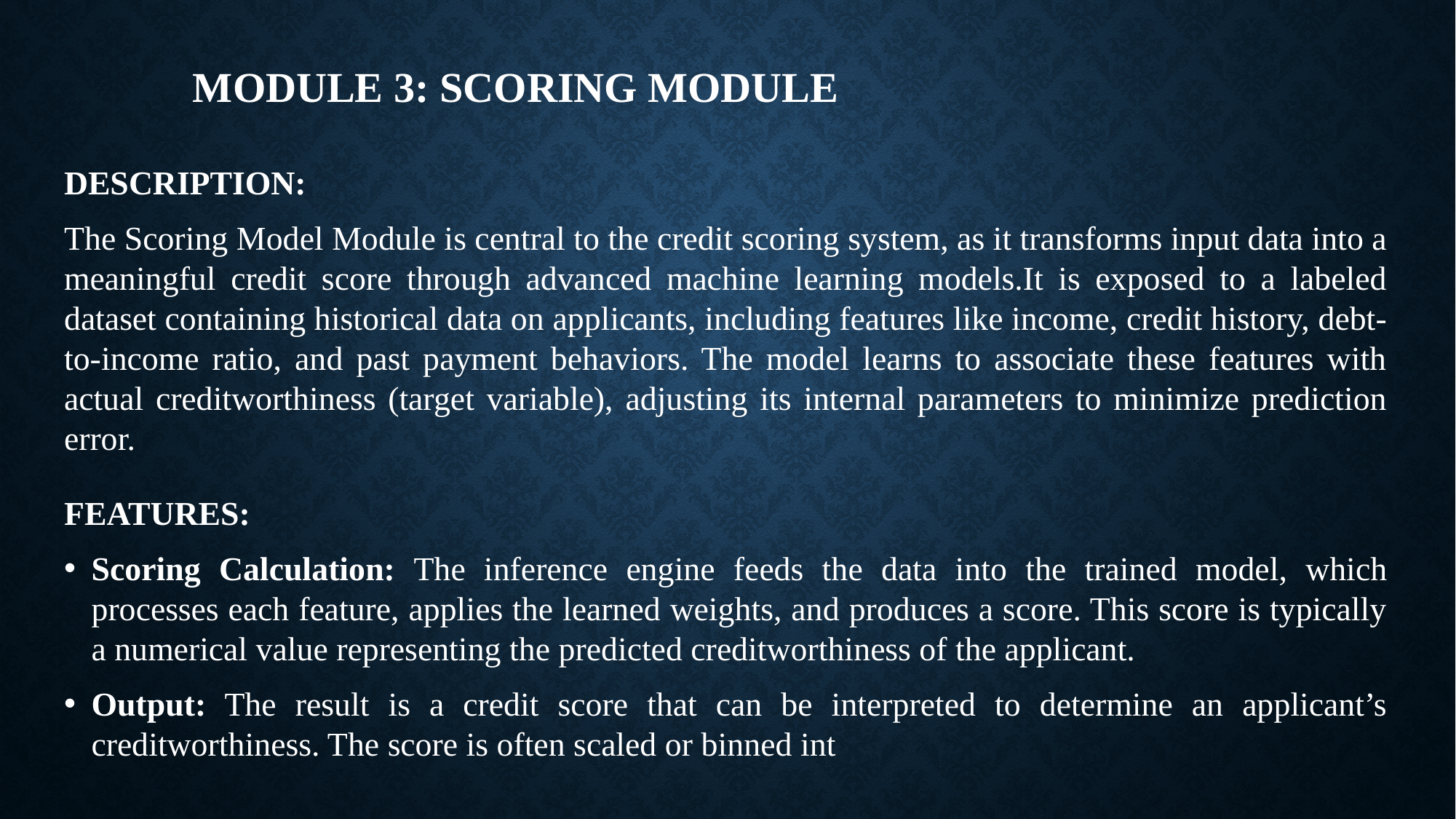

# MODULE 3: SCORING MODULE
DESCRIPTION:
The Scoring Model Module is central to the credit scoring system, as it transforms input data into a meaningful credit score through advanced machine learning models.It is exposed to a labeled dataset containing historical data on applicants, including features like income, credit history, debt-to-income ratio, and past payment behaviors. The model learns to associate these features with actual creditworthiness (target variable), adjusting its internal parameters to minimize prediction error.
FEATURES:
Scoring Calculation: The inference engine feeds the data into the trained model, which processes each feature, applies the learned weights, and produces a score. This score is typically a numerical value representing the predicted creditworthiness of the applicant.
Output: The result is a credit score that can be interpreted to determine an applicant’s creditworthiness. The score is often scaled or binned int